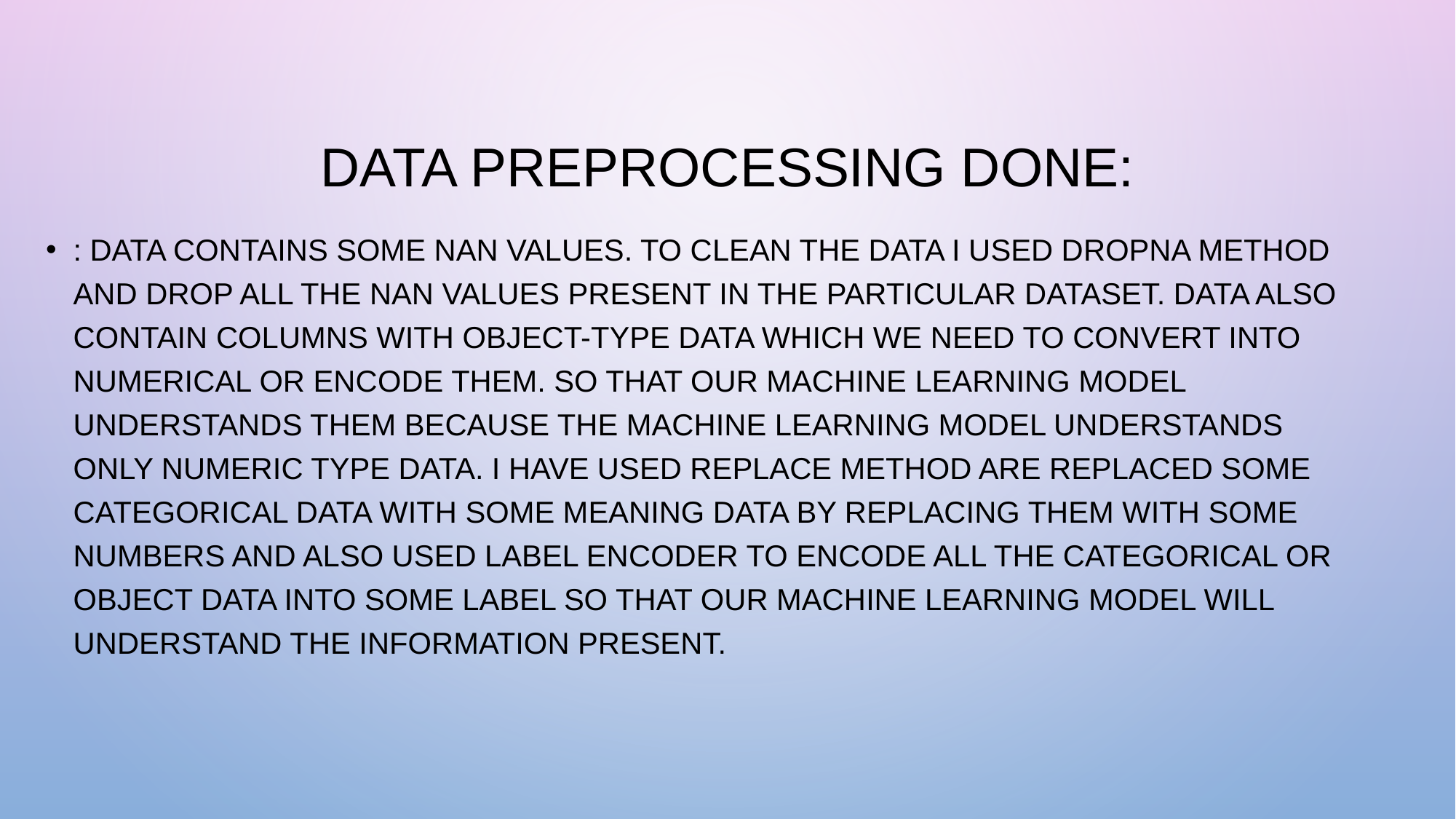

# Data Preprocessing Done:
: Data contains some NaN values. To clean the data I used dropna method and drop all the NaN values present in the particular dataset. Data also contain columns with object-type data which we need to convert into numerical or encode them. So that our machine learning model understands them because the machine learning model understands only numeric type data. I have used replace method are replaced some categorical data with some meaning data by replacing them with some numbers and also used Label Encoder to encode all the categorical or object data into some label so that our machine learning model will understand the information present.